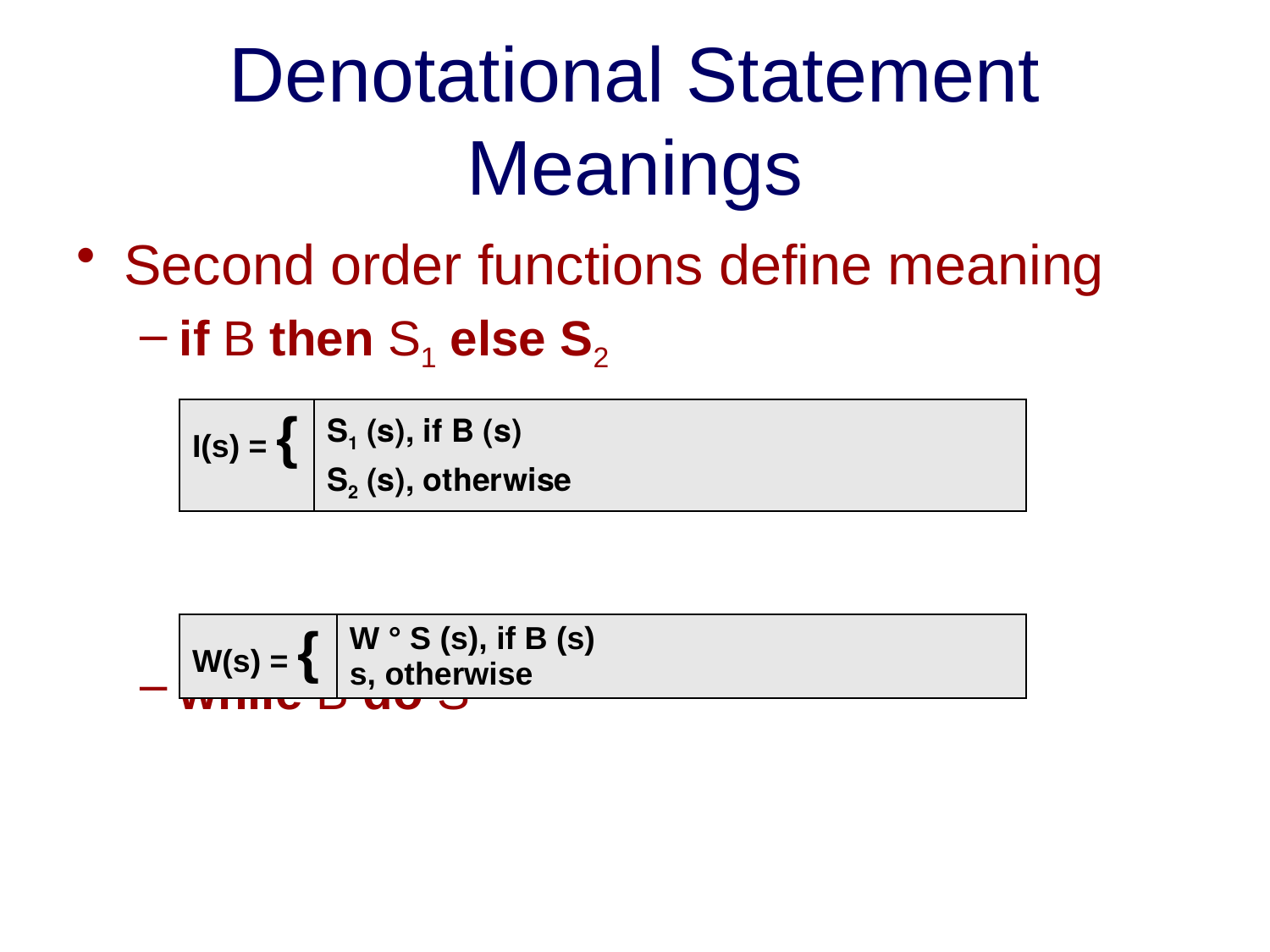

# Denotational Statement Meanings
Second order functions define meaning
if B then S1 else S2

while B do S

Main creates the state from the input and extracts the output from the final state

| I(s) = { | S1 (s), if B (s) S2 (s), otherwise |
| --- | --- |
| W(s) = { | W ° S (s), if B (s) s, otherwise |
| --- | --- |